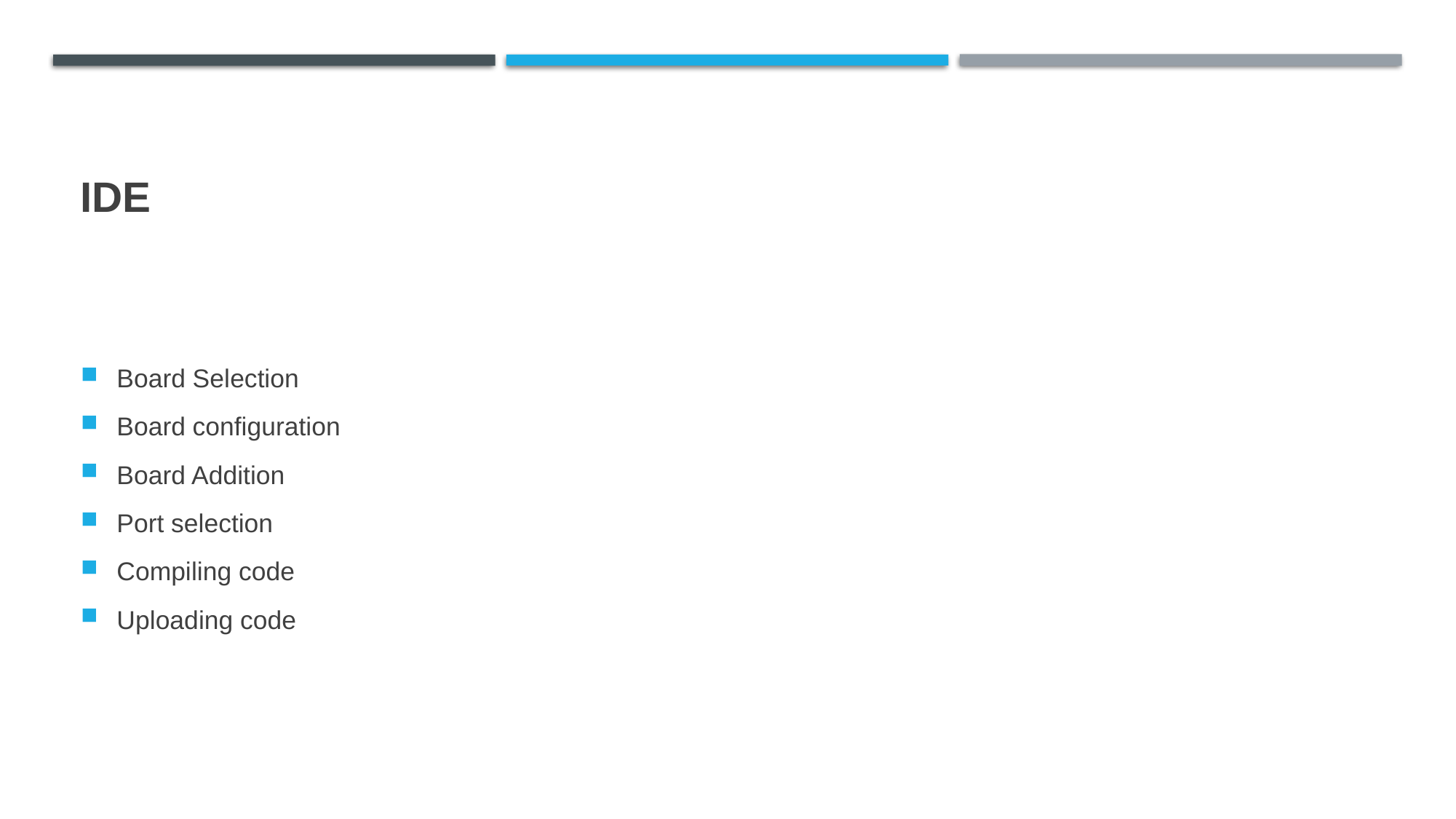

# IDE
Board Selection
Board configuration
Board Addition
Port selection
Compiling code
Uploading code